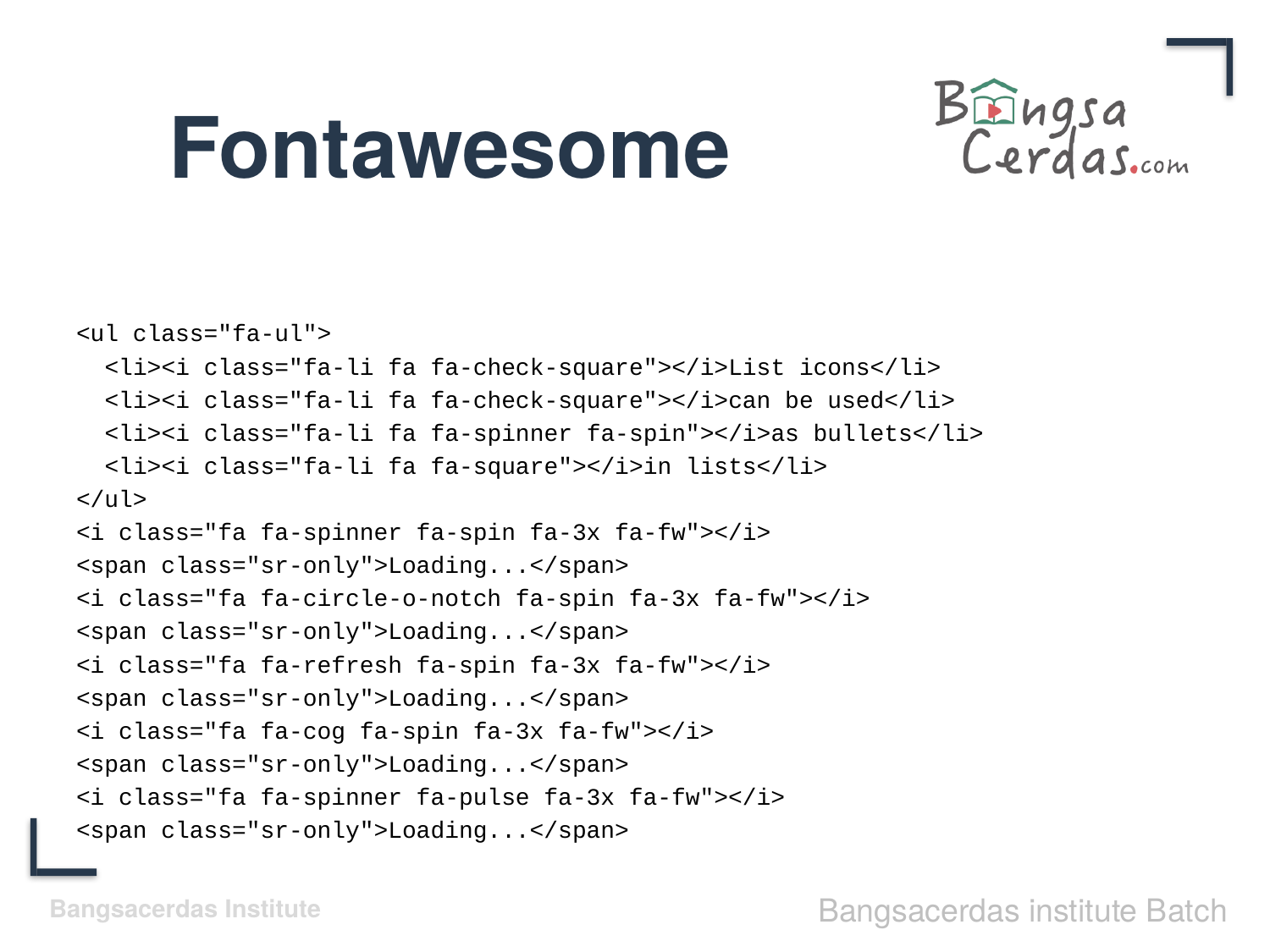

# Fontawesome
<ul class="fa-ul">
  <li><i class="fa-li fa fa-check-square"></i>List icons</li>
  <li><i class="fa-li fa fa-check-square"></i>can be used</li>
  <li><i class="fa-li fa fa-spinner fa-spin"></i>as bullets</li>
  <li><i class="fa-li fa fa-square"></i>in lists</li>
</ul>
<i class="fa fa-spinner fa-spin fa-3x fa-fw"></i>
<span class="sr-only">Loading...</span>
<i class="fa fa-circle-o-notch fa-spin fa-3x fa-fw"></i>
<span class="sr-only">Loading...</span>
<i class="fa fa-refresh fa-spin fa-3x fa-fw"></i>
<span class="sr-only">Loading...</span>
<i class="fa fa-cog fa-spin fa-3x fa-fw"></i>
<span class="sr-only">Loading...</span>
<i class="fa fa-spinner fa-pulse fa-3x fa-fw"></i>
<span class="sr-only">Loading...</span>